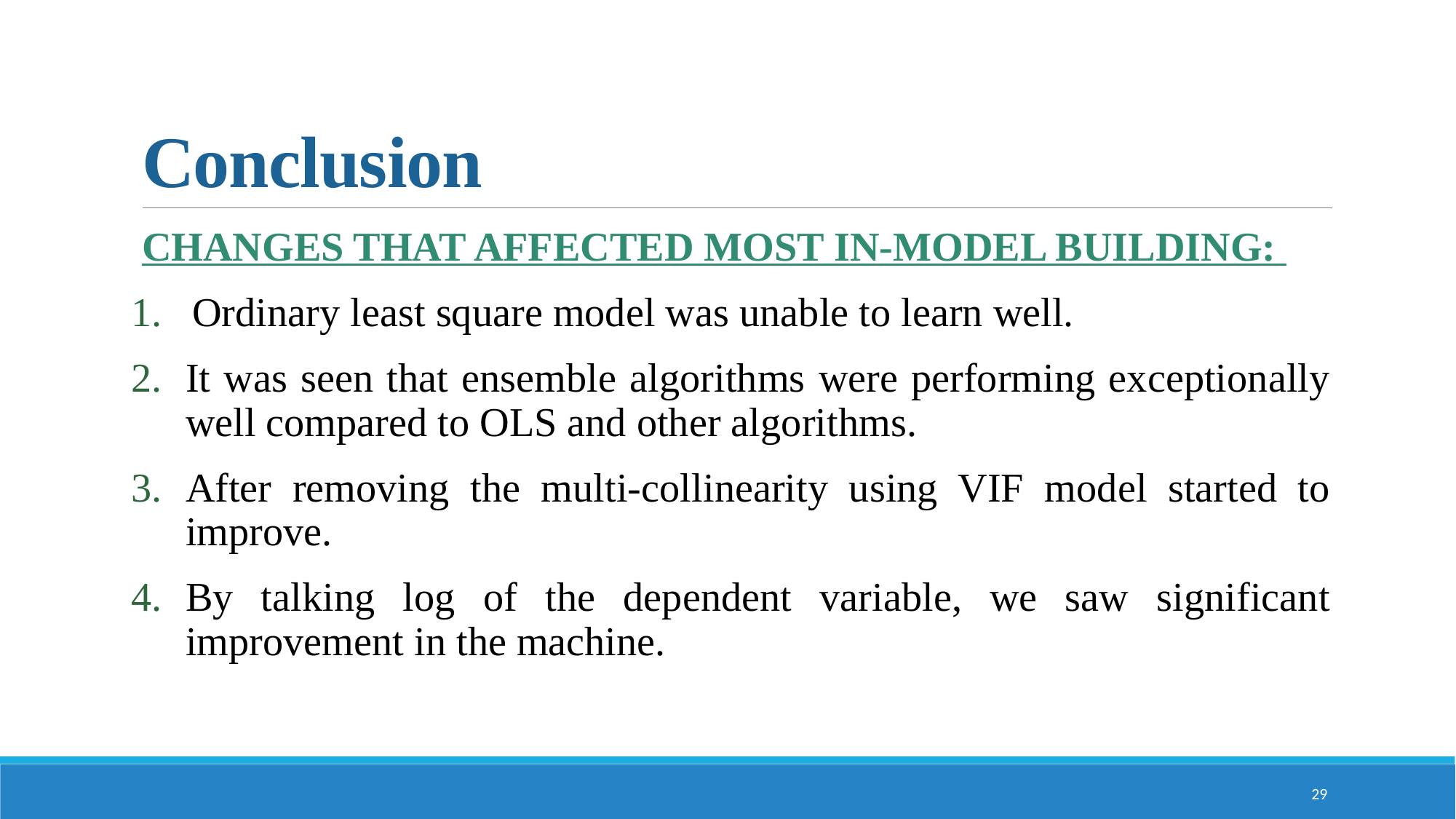

# Conclusion
CHANGES THAT AFFECTED MOST IN-MODEL BUILDING:
Ordinary least square model was unable to learn well.
It was seen that ensemble algorithms were performing exceptionally well compared to OLS and other algorithms.
After removing the multi-collinearity using VIF model started to improve.
By talking log of the dependent variable, we saw significant improvement in the machine.

29